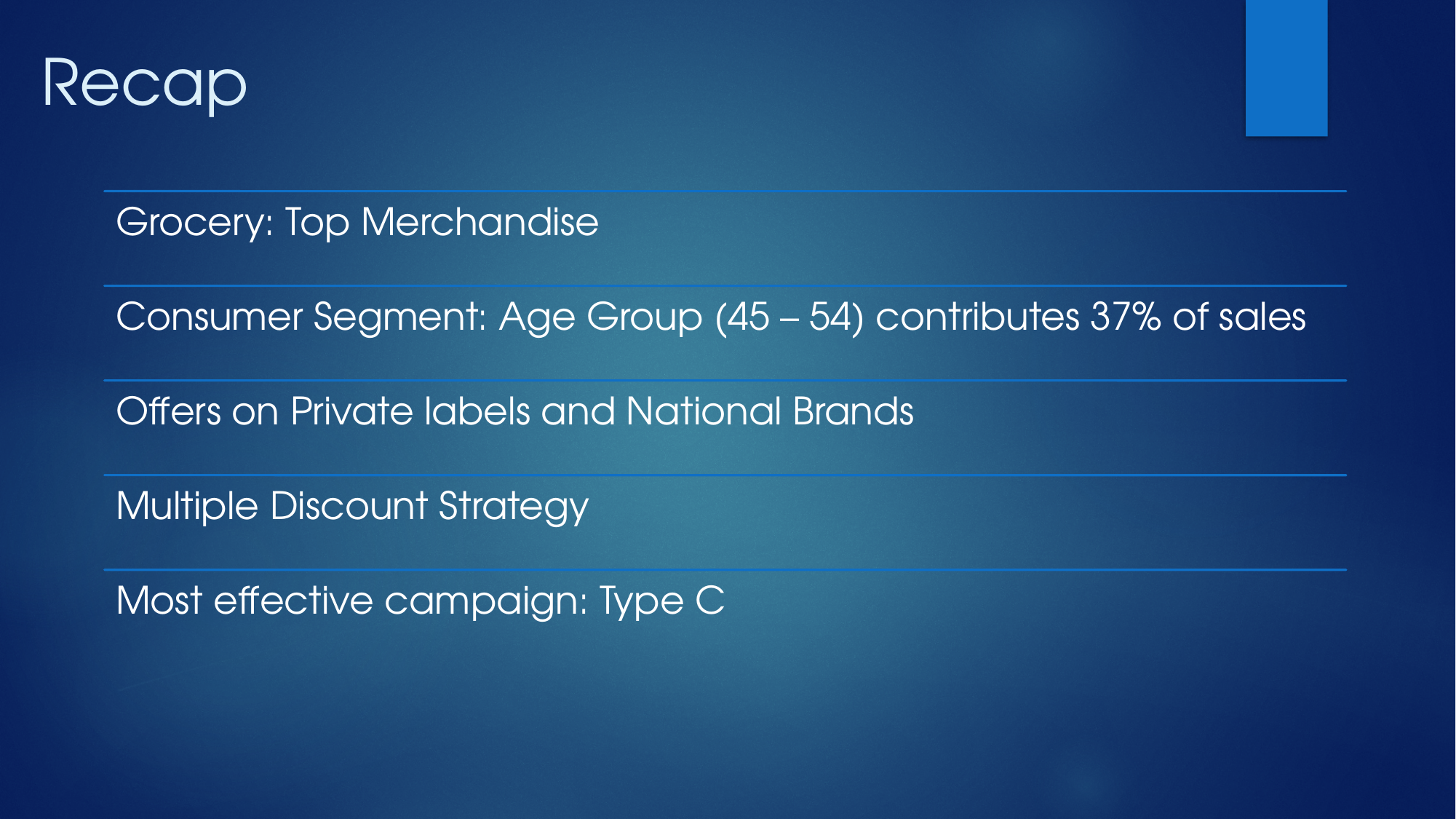

# Recap
Grocery: Top Merchandise
Consumer Segment: Age Group (45 – 54) contributes 37% of sales
Offers on Private labels and National Brands
Multiple Discount Strategy
Most effective campaign: Type C